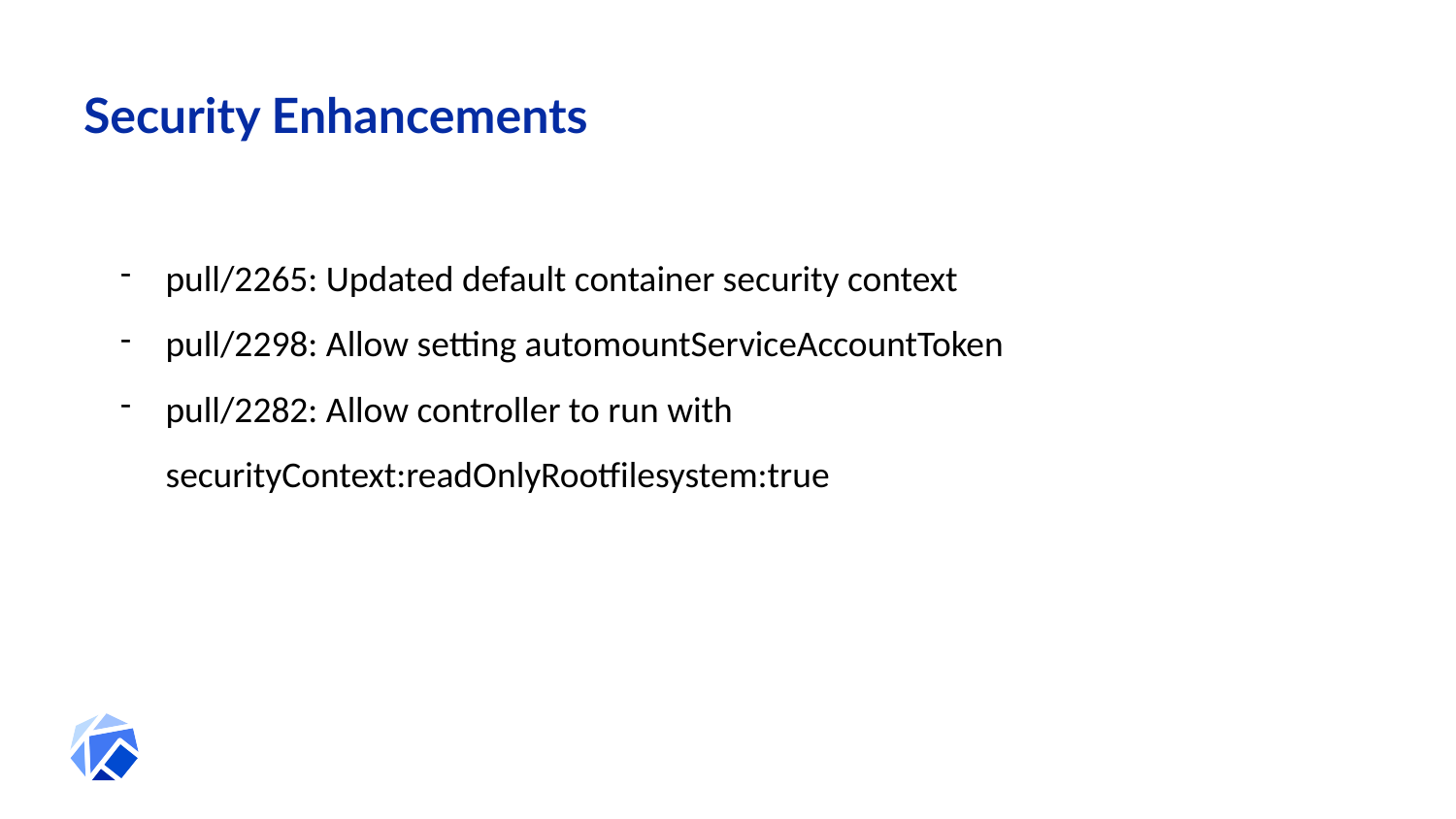

# Security Enhancements
pull/2265: Updated default container security context
pull/2298: Allow setting automountServiceAccountToken
pull/2282: Allow controller to run with securityContext:readOnlyRootfilesystem:true